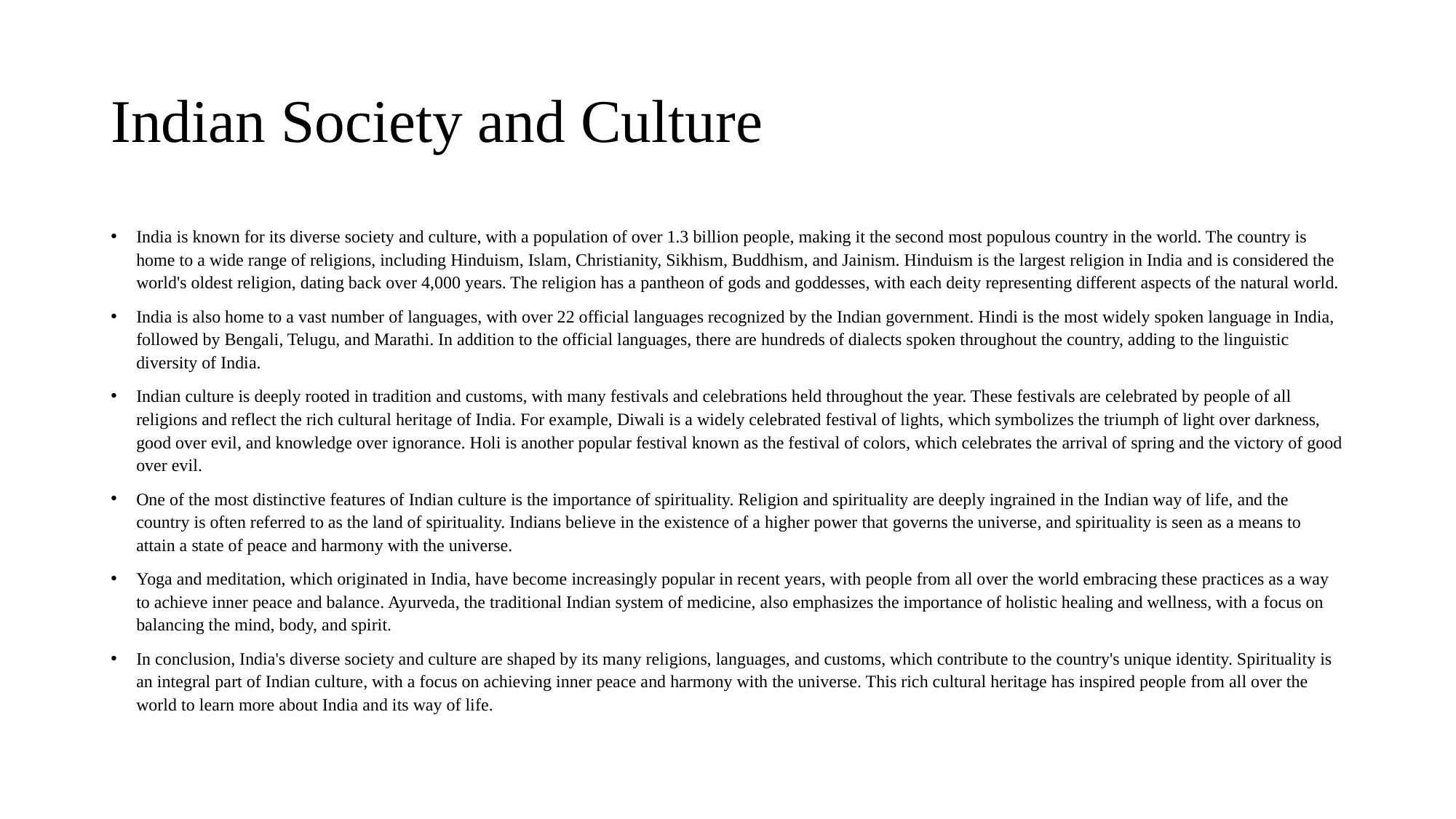

# Indian Society and Culture
India is known for its diverse society and culture, with a population of over 1.3 billion people, making it the second most populous country in the world. The country is home to a wide range of religions, including Hinduism, Islam, Christianity, Sikhism, Buddhism, and Jainism. Hinduism is the largest religion in India and is considered the world's oldest religion, dating back over 4,000 years. The religion has a pantheon of gods and goddesses, with each deity representing different aspects of the natural world.
India is also home to a vast number of languages, with over 22 official languages recognized by the Indian government. Hindi is the most widely spoken language in India, followed by Bengali, Telugu, and Marathi. In addition to the official languages, there are hundreds of dialects spoken throughout the country, adding to the linguistic diversity of India.
Indian culture is deeply rooted in tradition and customs, with many festivals and celebrations held throughout the year. These festivals are celebrated by people of all religions and reflect the rich cultural heritage of India. For example, Diwali is a widely celebrated festival of lights, which symbolizes the triumph of light over darkness, good over evil, and knowledge over ignorance. Holi is another popular festival known as the festival of colors, which celebrates the arrival of spring and the victory of good over evil.
One of the most distinctive features of Indian culture is the importance of spirituality. Religion and spirituality are deeply ingrained in the Indian way of life, and the country is often referred to as the land of spirituality. Indians believe in the existence of a higher power that governs the universe, and spirituality is seen as a means to attain a state of peace and harmony with the universe.
Yoga and meditation, which originated in India, have become increasingly popular in recent years, with people from all over the world embracing these practices as a way to achieve inner peace and balance. Ayurveda, the traditional Indian system of medicine, also emphasizes the importance of holistic healing and wellness, with a focus on balancing the mind, body, and spirit.
In conclusion, India's diverse society and culture are shaped by its many religions, languages, and customs, which contribute to the country's unique identity. Spirituality is an integral part of Indian culture, with a focus on achieving inner peace and harmony with the universe. This rich cultural heritage has inspired people from all over the world to learn more about India and its way of life.